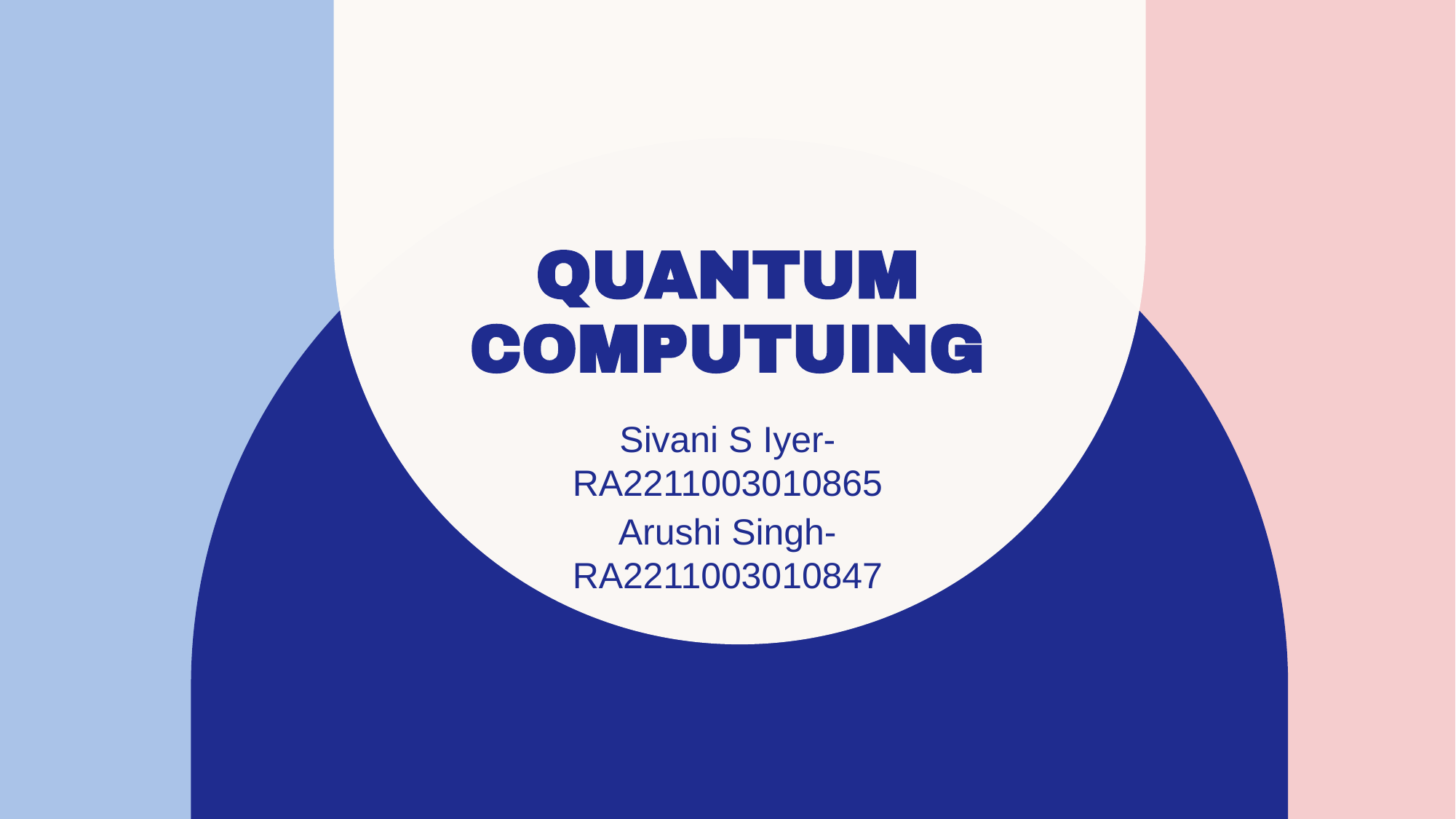

# QUANTUM COMPUTUING
Sivani S Iyer-RA2211003010865
Arushi Singh-RA2211003010847